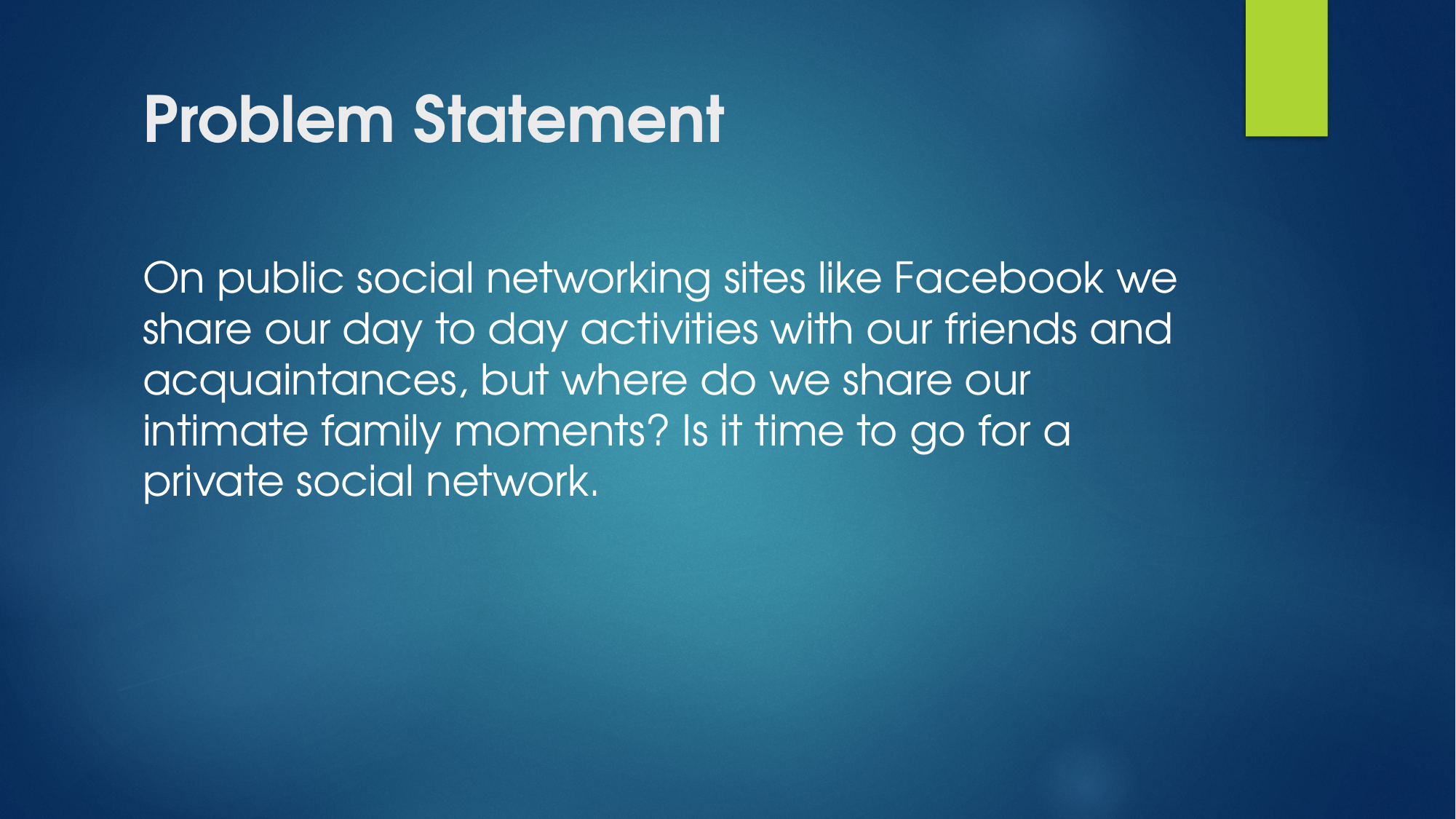

# Problem Statement
On public social networking sites like Facebook we share our day to day activities with our friends and acquaintances, but where do we share our intimate family moments? Is it time to go for a private social network.